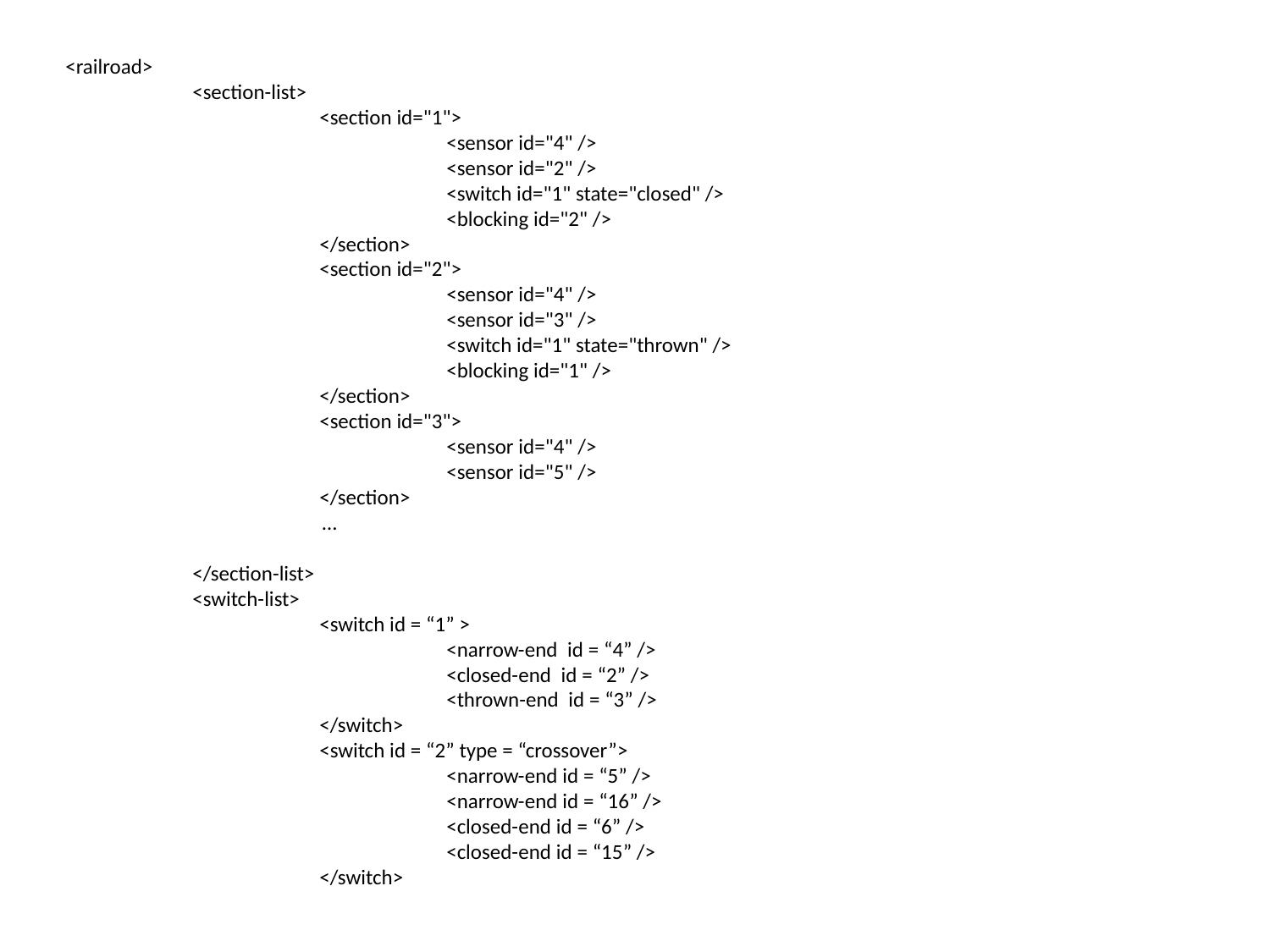

<railroad>
	<section-list>
		<section id="1">
			<sensor id="4" />
			<sensor id="2" />
			<switch id="1" state="closed" />
			<blocking id="2" />
		</section>
		<section id="2">
			<sensor id="4" />
			<sensor id="3" />
			<switch id="1" state="thrown" />
			<blocking id="1" />
		</section>
		<section id="3">
			<sensor id="4" />
			<sensor id="5" />
		</section>
                                                     …

	</section-list>
	<switch-list>
		<switch id = “1” >
			<narrow-end  id = “4” />
			<closed-end  id = “2” />
			<thrown-end  id = “3” />
		</switch>
		<switch id = “2” type = “crossover”>
			<narrow-end id = “5” />
			<narrow-end id = “16” />
			<closed-end id = “6” />
			<closed-end id = “15” />
		</switch>